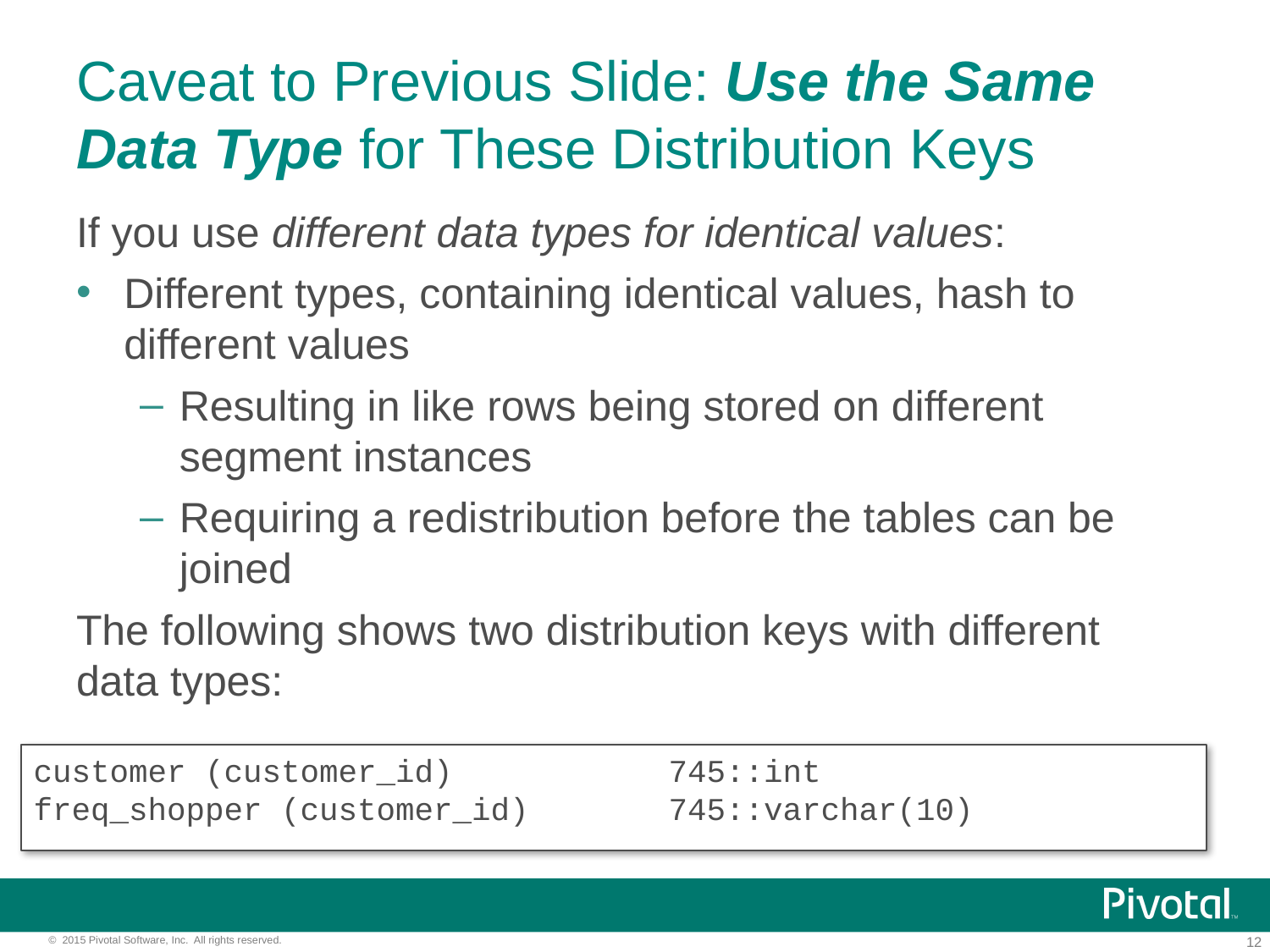

# Caveat to Previous Slide: Use the Same Data Type for These Distribution Keys
If you use different data types for identical values:
Different types, containing identical values, hash to different values
Resulting in like rows being stored on different segment instances
Requiring a redistribution before the tables can be joined
The following shows two distribution keys with different data types:

customer (customer_id)		745::int
freq_shopper (customer_id)  	745::varchar(10)